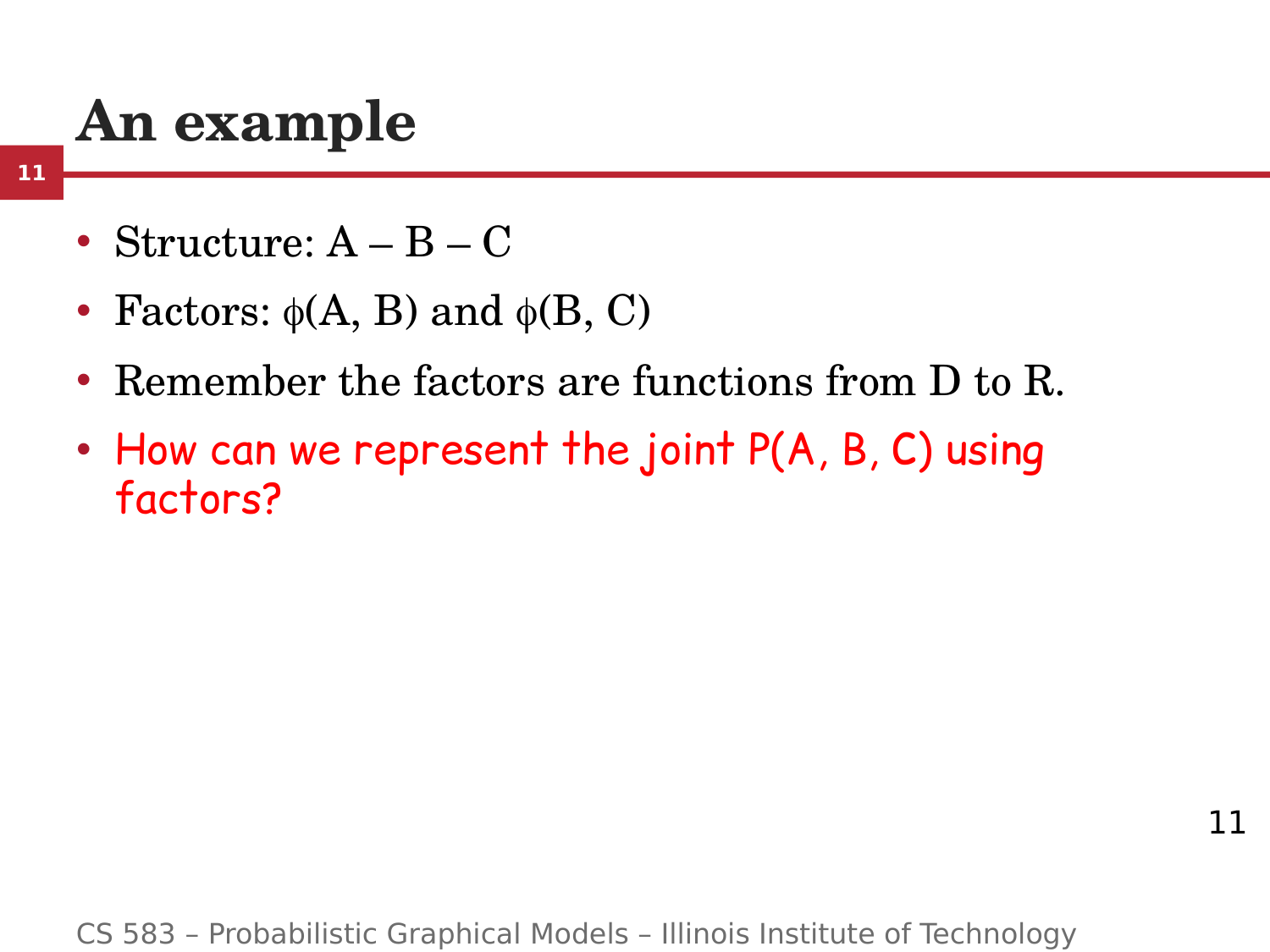

# An example
Structure: A – B – C
Factors: φ(A, B) and φ(B, C)
Remember the factors are functions from D to R.
How can we represent the joint P(A, B, C) using factors?
11
CS 583 – Probabilistic Graphical Models – Illinois Institute of Technology